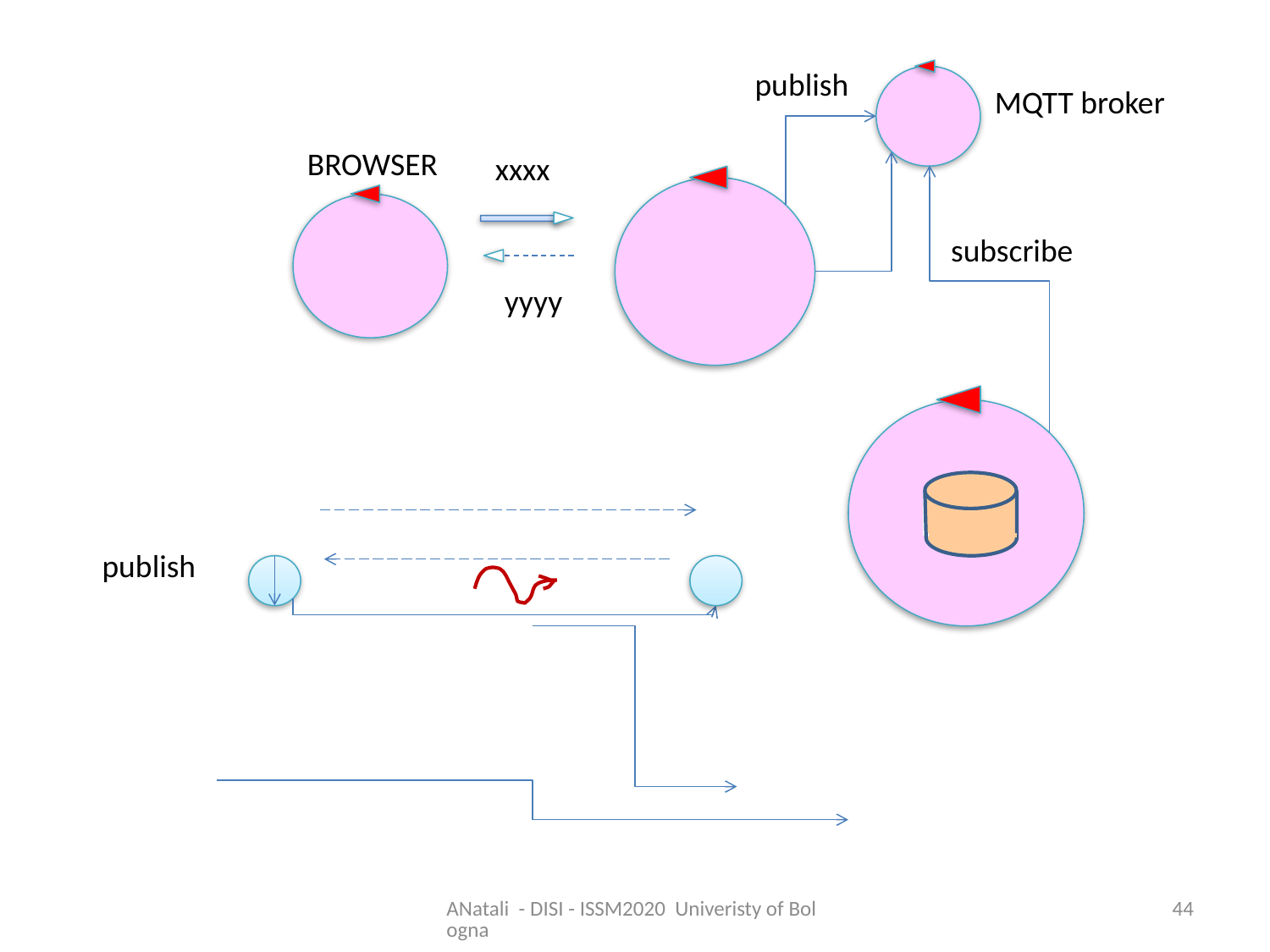

publish

MQTT broker
BROWSER
xxxx

subscribe

yyyy

publish

ANatali  - DISI - ISSM2020  Univeristy of Bologna
44